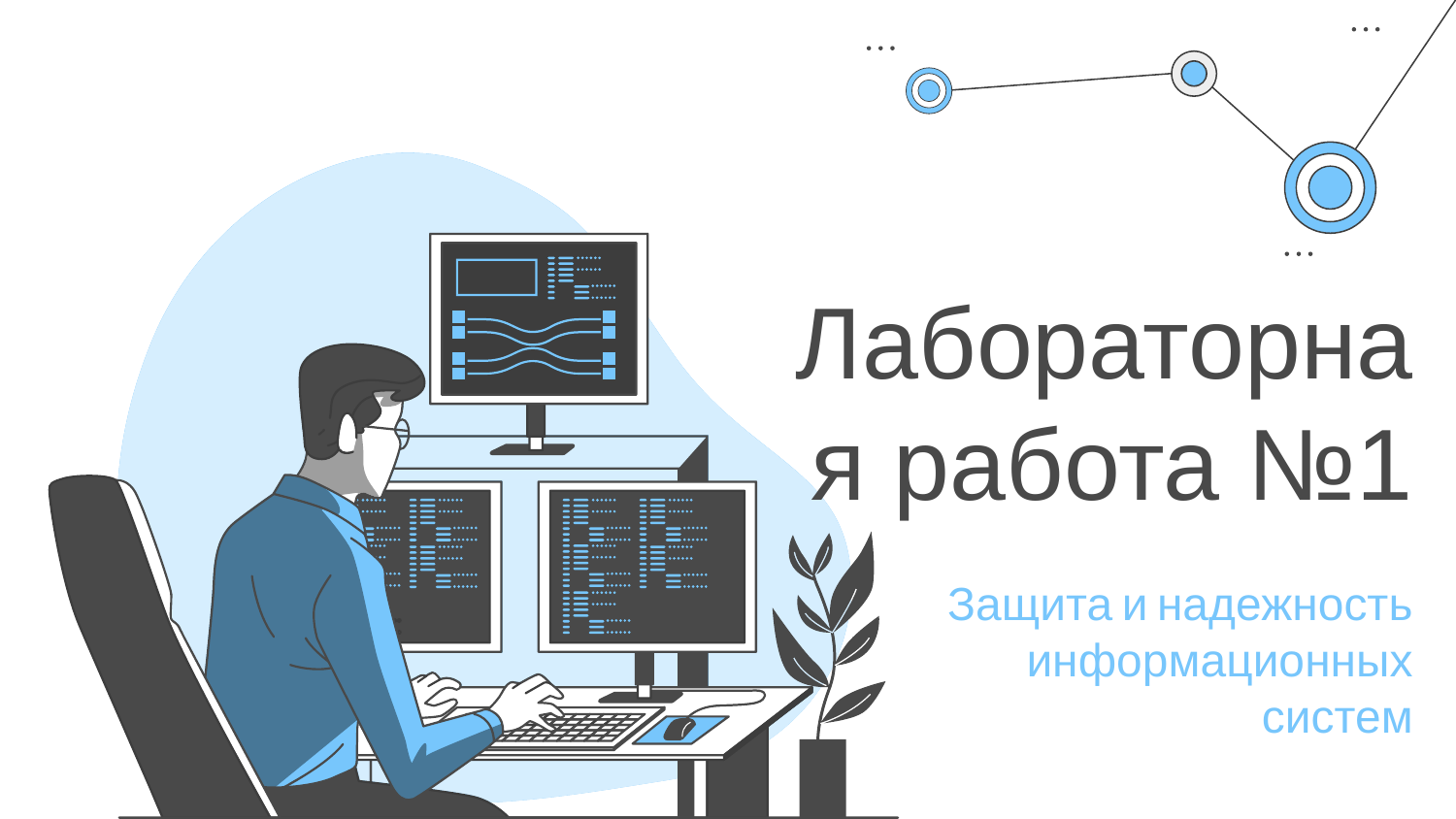

# Лабораторная работа №1
Защита и надежность информационных систем